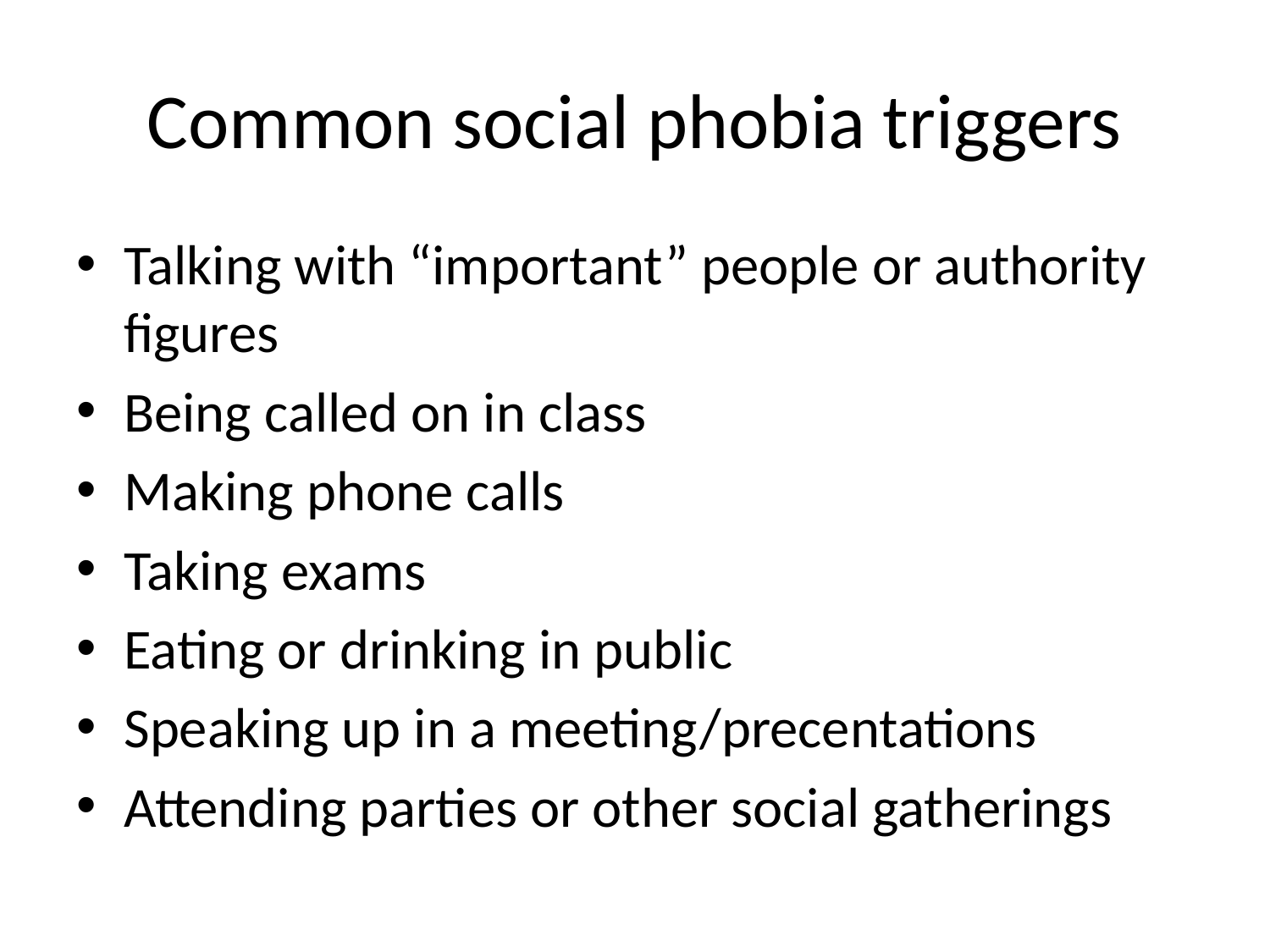

# Common social phobia triggers
Talking with “important” people or authority figures
Being called on in class
Making phone calls
Taking exams
Eating or drinking in public
Speaking up in a meeting/precentations
Attending parties or other social gatherings